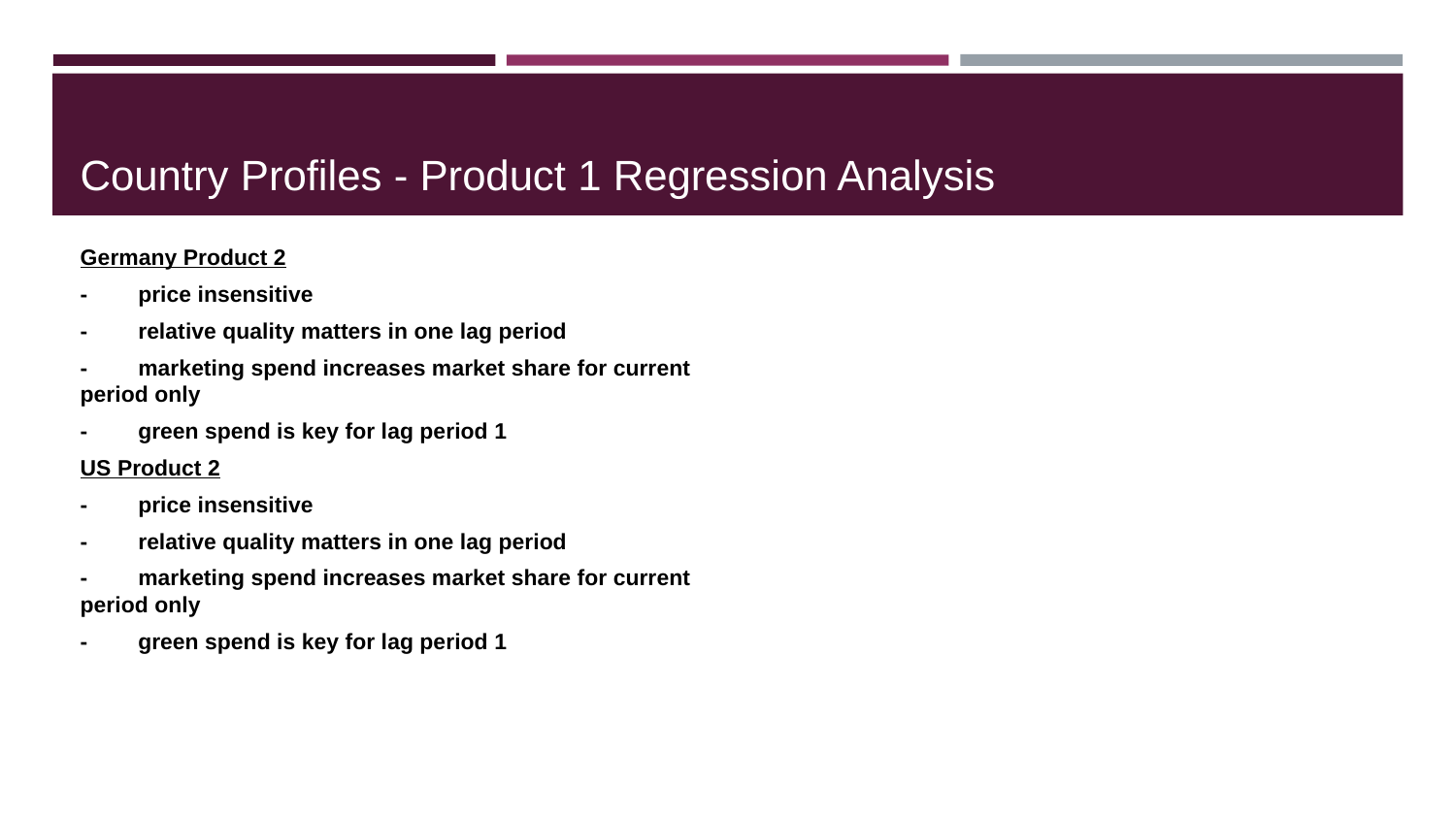

# Country Profiles - Product 1 Regression Analysis

Germany Product 2
-        price insensitive
-        relative quality matters in one lag period
-        marketing spend increases market share for current period only
-        green spend is key for lag period 1
US Product 2
-        price insensitive
-        relative quality matters in one lag period
-        marketing spend increases market share for current period only
-        green spend is key for lag period 1